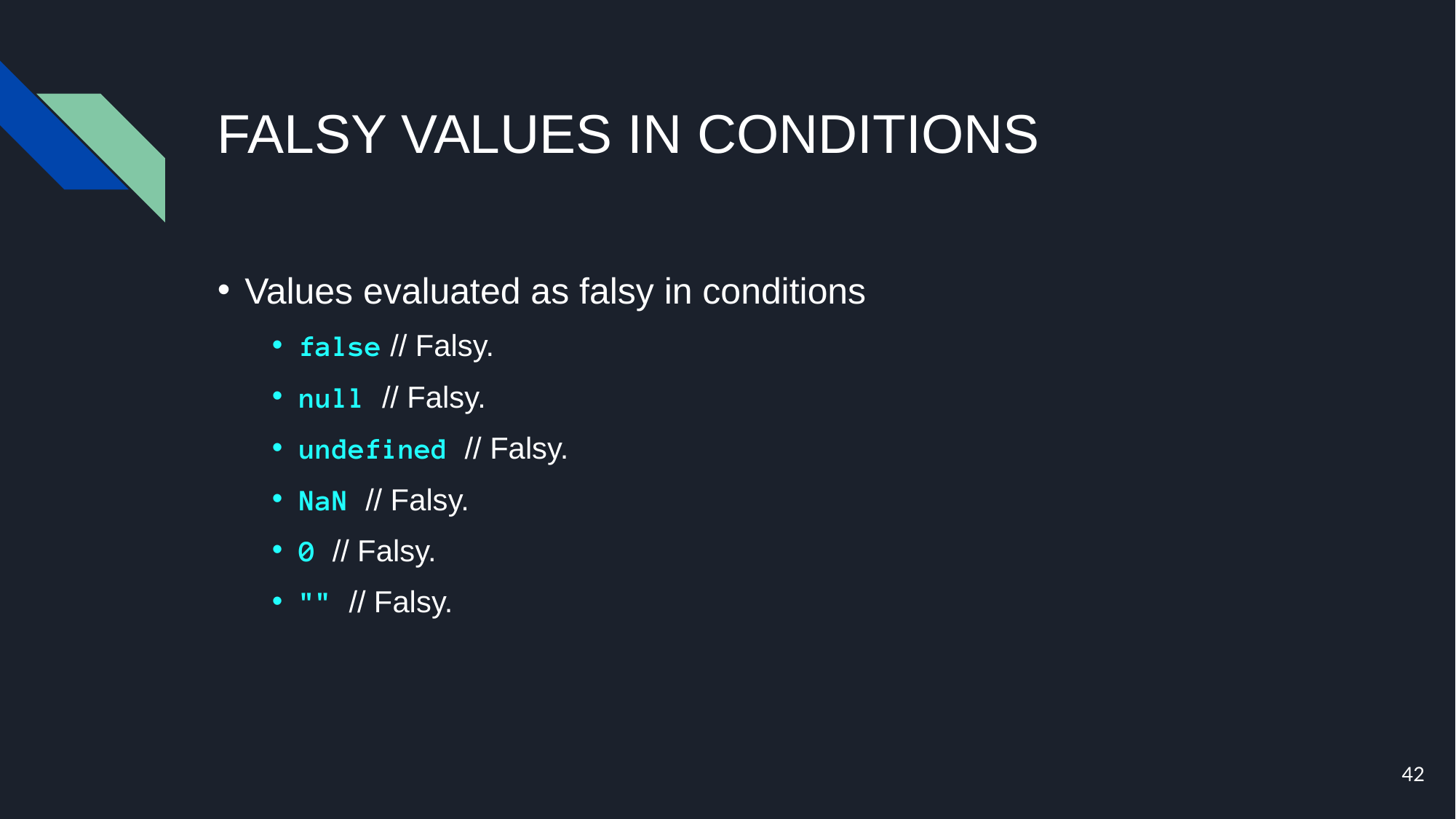

# FALSY VALUES IN CONDITIONS
Values evaluated as falsy in conditions
false // Falsy.
null // Falsy.
undefined // Falsy.
NaN // Falsy.
0 // Falsy.
"" // Falsy.

42